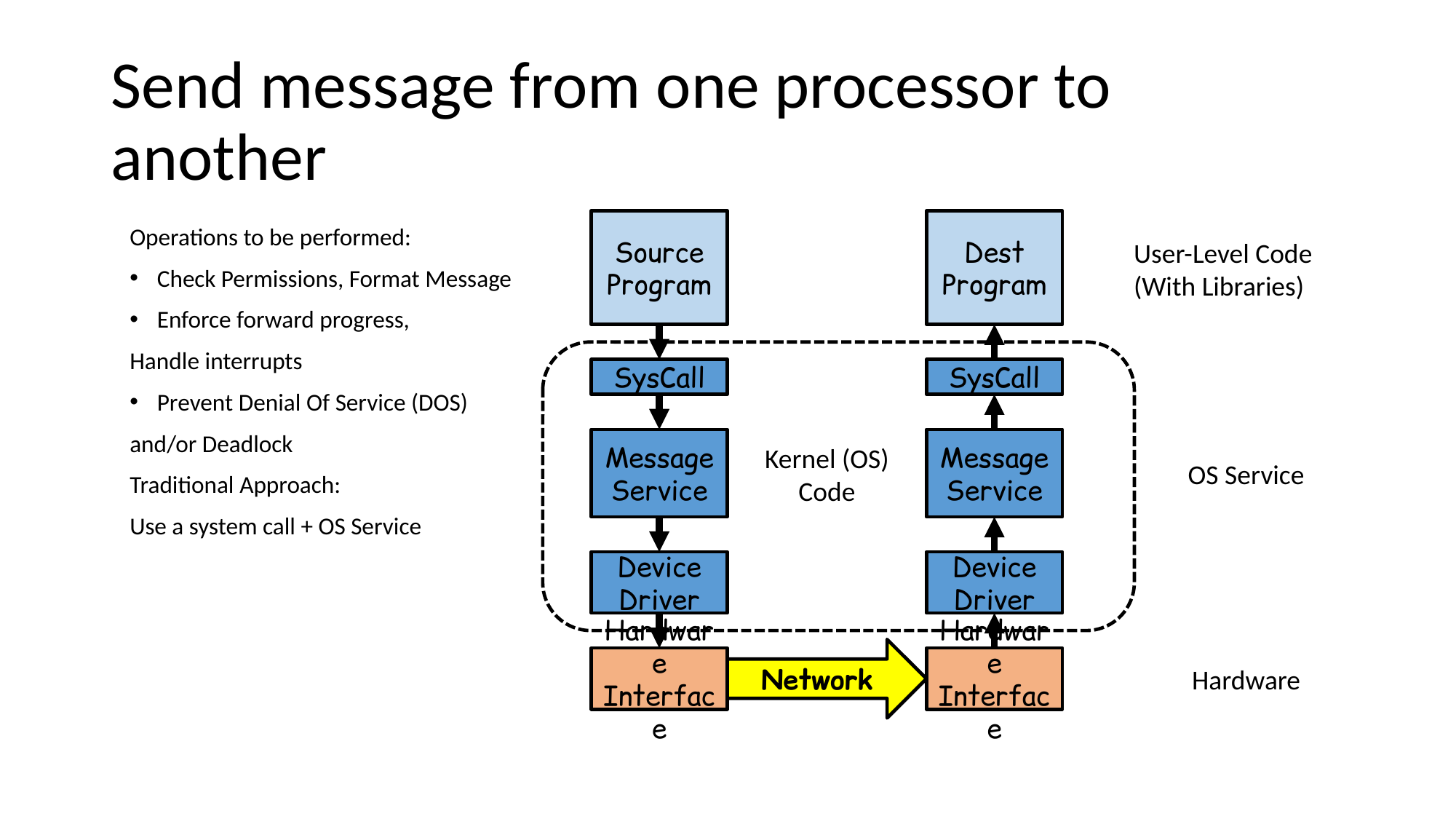

# Send message from one processor to another
Source
Program
Dest
Program
User-Level Code
(With Libraries)

SysCall
SysCall
Message
Service
Message
Service
Kernel (OS)
Code
OS Service
Device Driver
Device Driver
Network
Hardware
Interface
Hardware
Interface
Hardware
Operations to be performed:
Check Permissions, Format Message
Enforce forward progress,
Handle interrupts
Prevent Denial Of Service (DOS)
and/or Deadlock
Traditional Approach:
Use a system call + OS Service